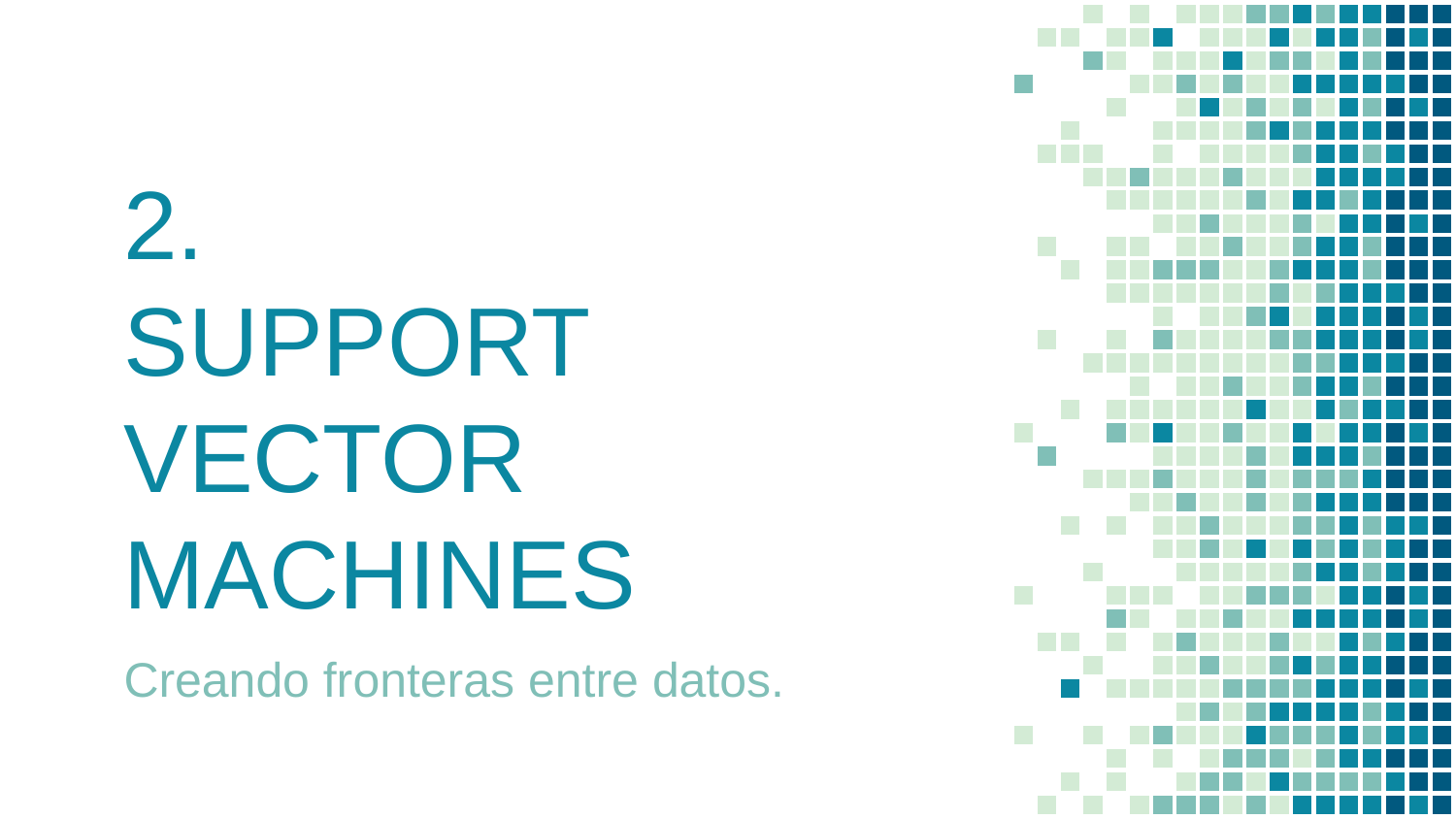

# 2.
SUPPORT VECTOR MACHINES
Creando fronteras entre datos.